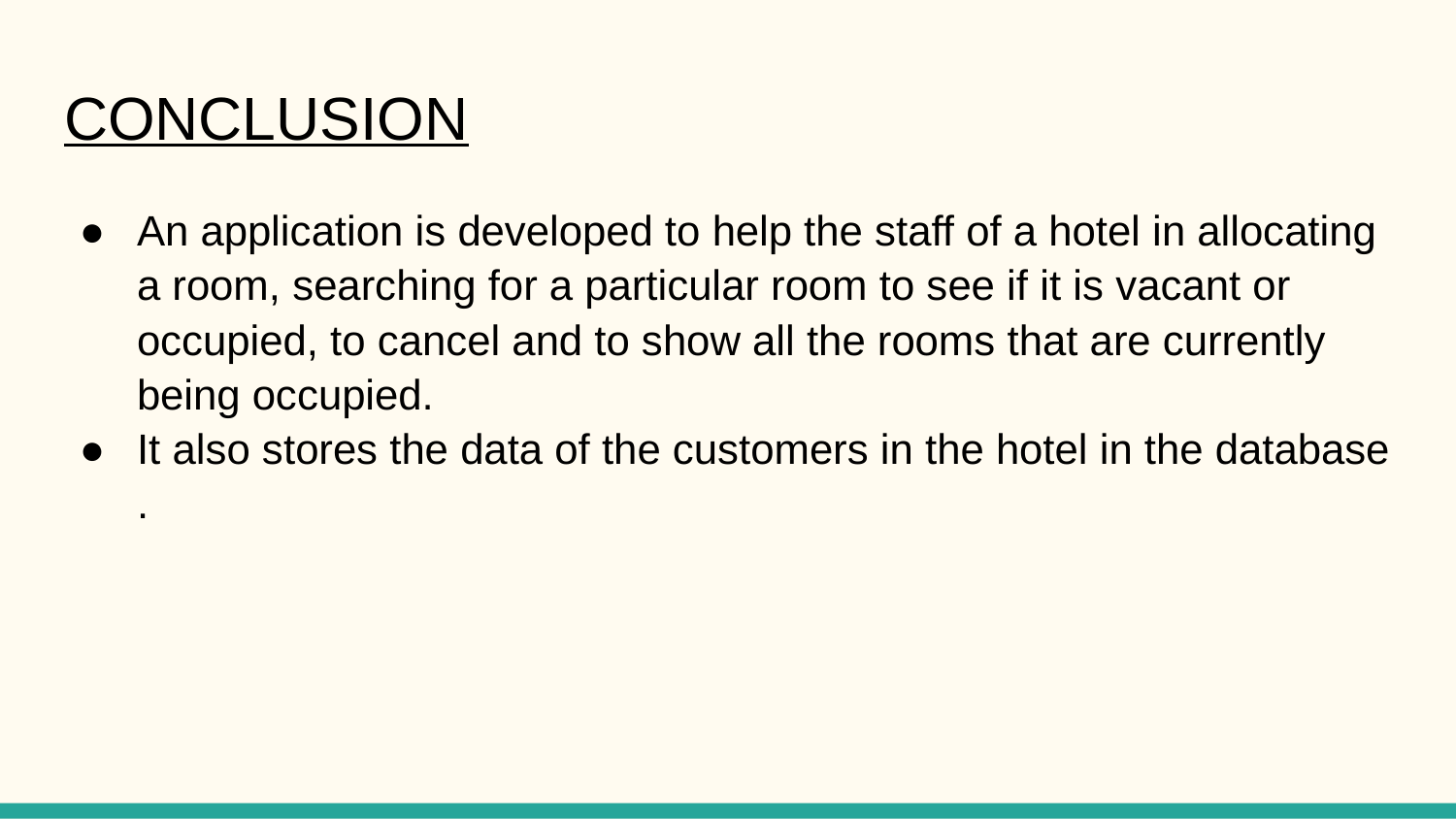

# CONCLUSION
An application is developed to help the staff of a hotel in allocating a room, searching for a particular room to see if it is vacant or occupied, to cancel and to show all the rooms that are currently being occupied.
It also stores the data of the customers in the hotel in the database .